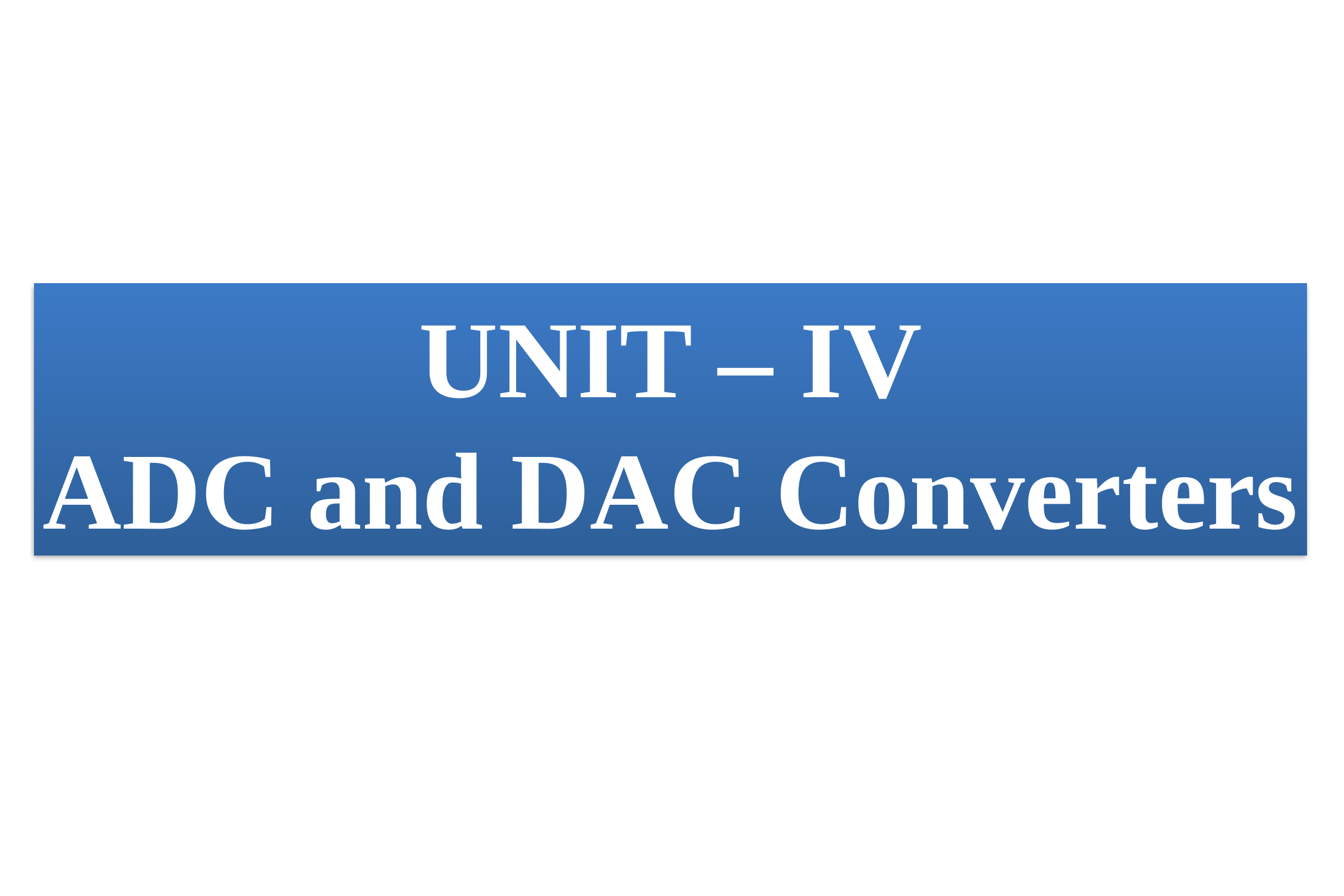

UNIT – IV
ADC and DAC Converters